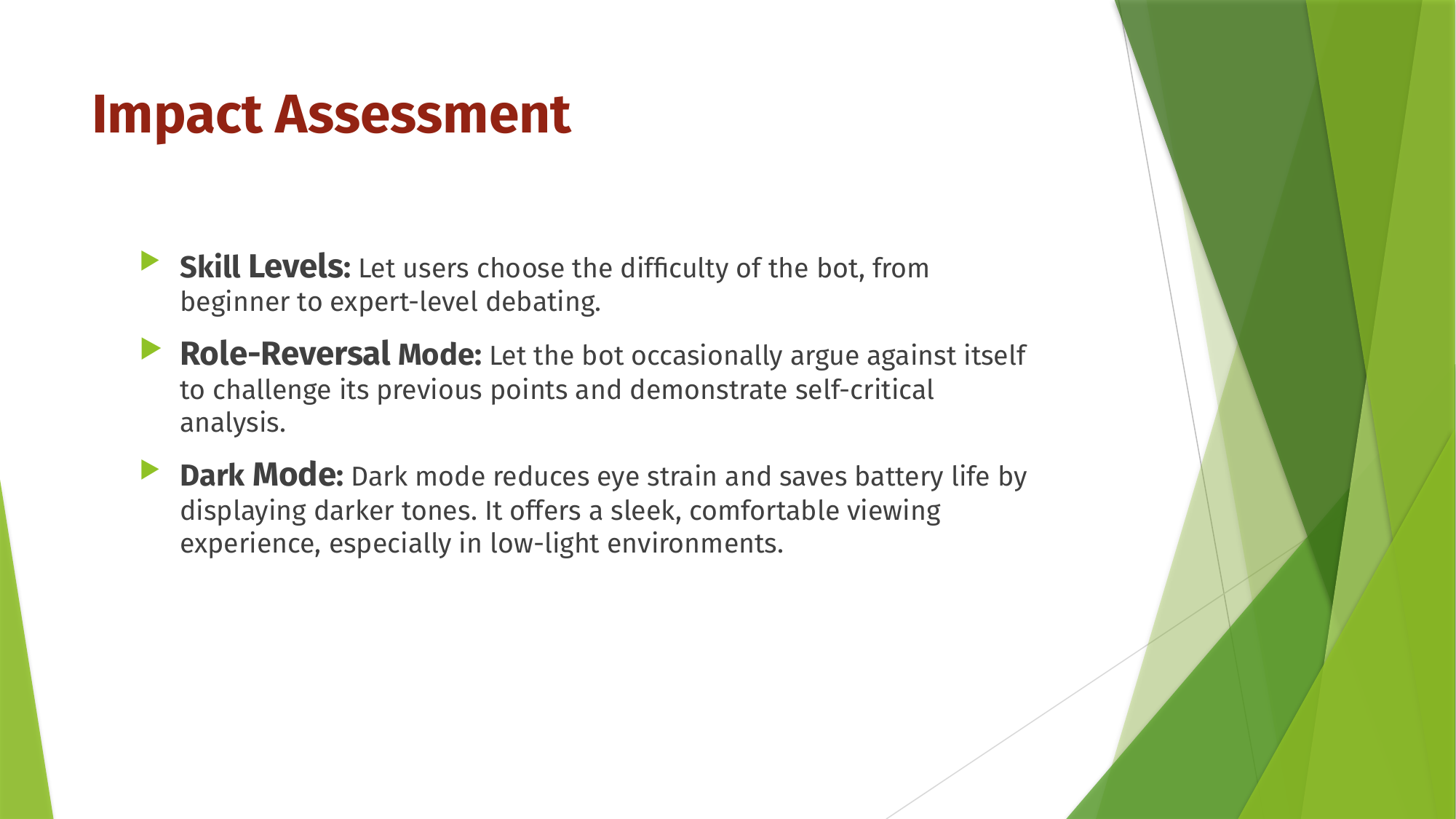

# Impact Assessment
Skill Levels: Let users choose the difficulty of the bot, from beginner to expert-level debating.
Role-Reversal Mode: Let the bot occasionally argue against itself to challenge its previous points and demonstrate self-critical analysis.
Dark Mode: Dark mode reduces eye strain and saves battery life by displaying darker tones. It offers a sleek, comfortable viewing experience, especially in low-light environments.